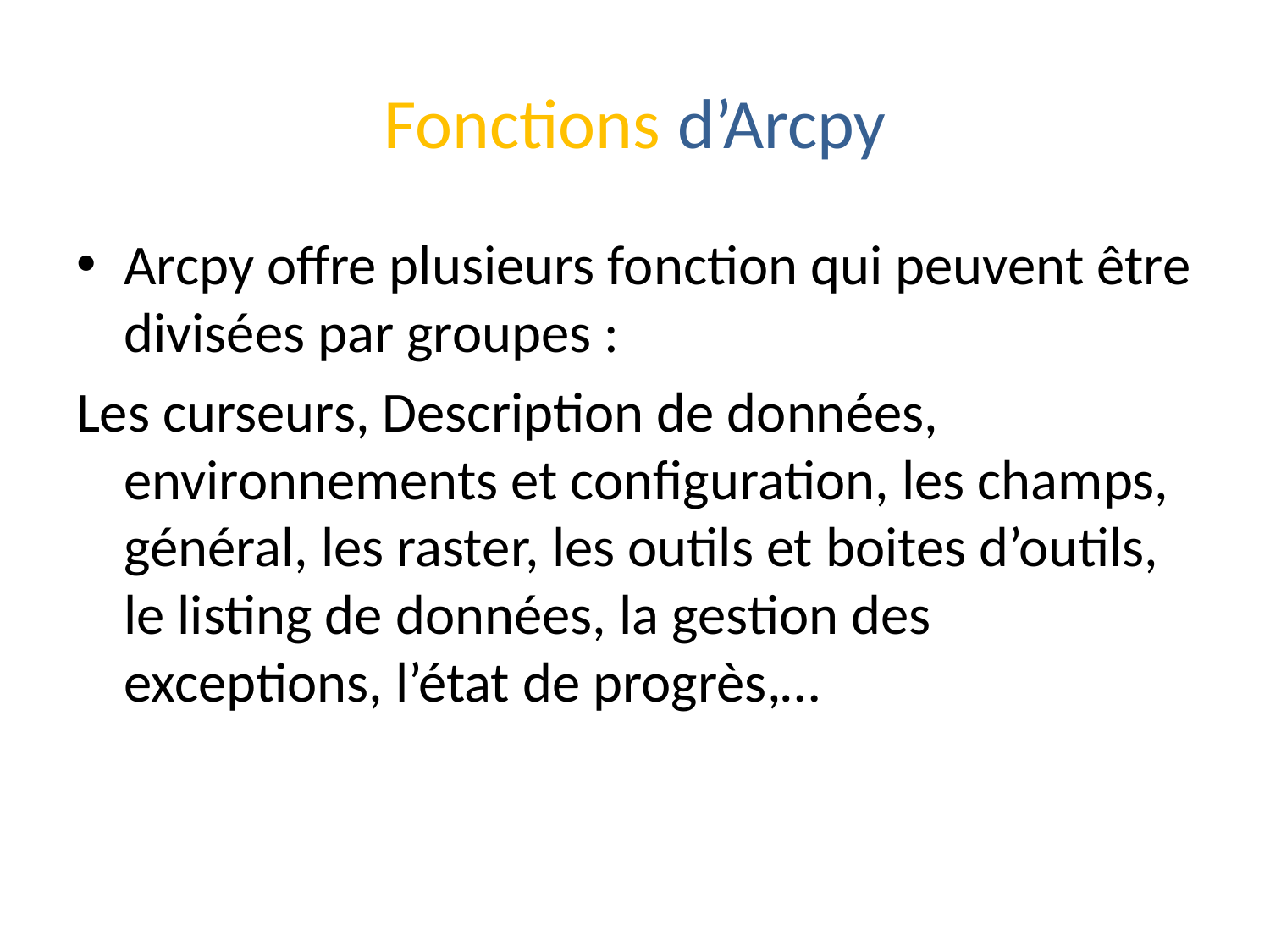

# Fonctions d’Arcpy
Arcpy offre plusieurs fonction qui peuvent être divisées par groupes :
Les curseurs, Description de données, environnements et configuration, les champs, général, les raster, les outils et boites d’outils, le listing de données, la gestion des exceptions, l’état de progrès,…